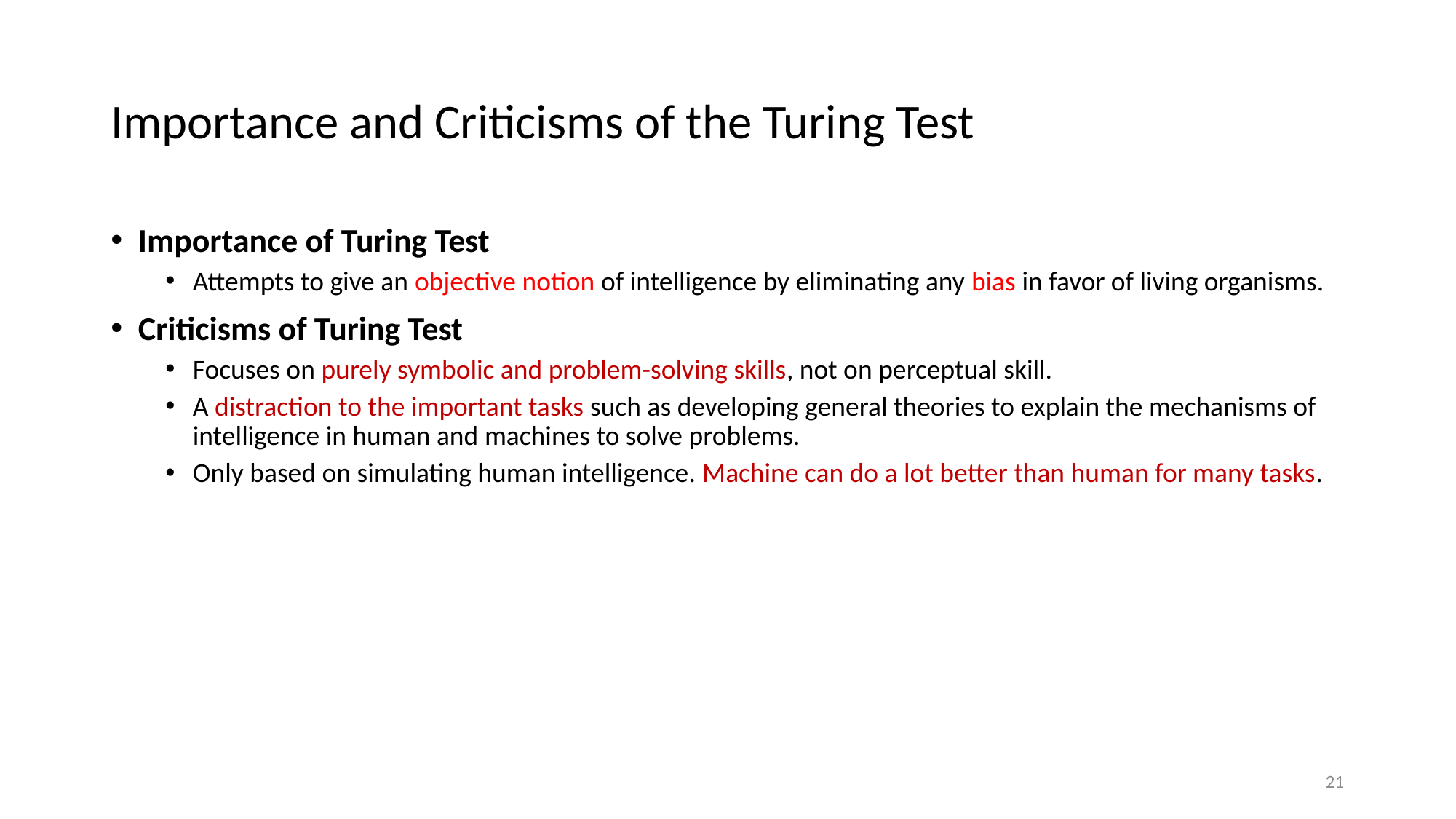

# Importance and Criticisms of the Turing Test
Importance of Turing Test
Attempts to give an objective notion of intelligence by eliminating any bias in favor of living organisms.
Criticisms of Turing Test
Focuses on purely symbolic and problem-solving skills, not on perceptual skill.
A distraction to the important tasks such as developing general theories to explain the mechanisms of intelligence in human and machines to solve problems.
Only based on simulating human intelligence. Machine can do a lot better than human for many tasks.
21